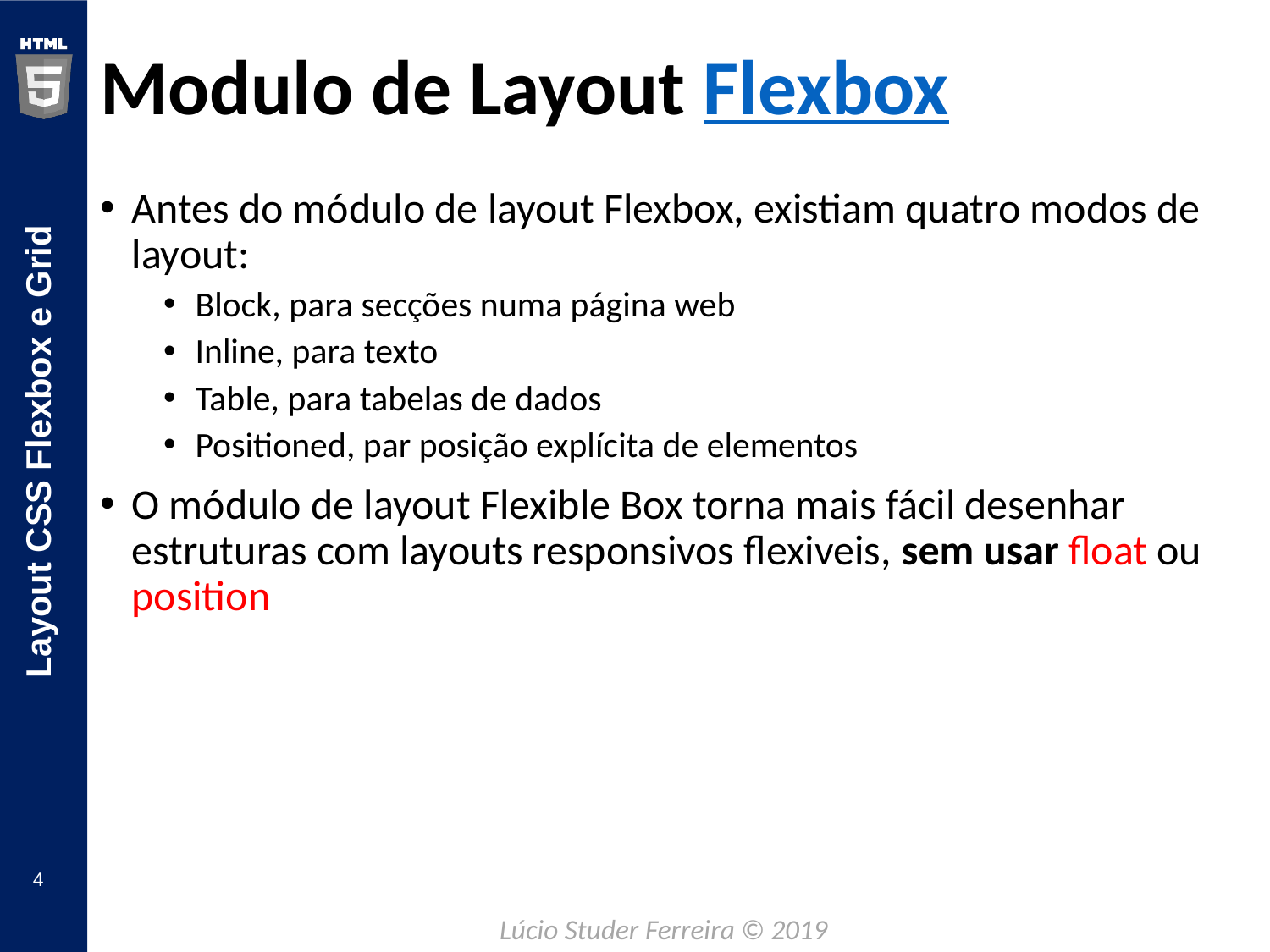

# Modulo de Layout Flexbox
Antes do módulo de layout Flexbox, existiam quatro modos de layout:
Block, para secções numa página web
Inline, para texto
Table, para tabelas de dados
Positioned, par posição explícita de elementos
O módulo de layout Flexible Box torna mais fácil desenhar estruturas com layouts responsivos flexiveis, sem usar float ou position